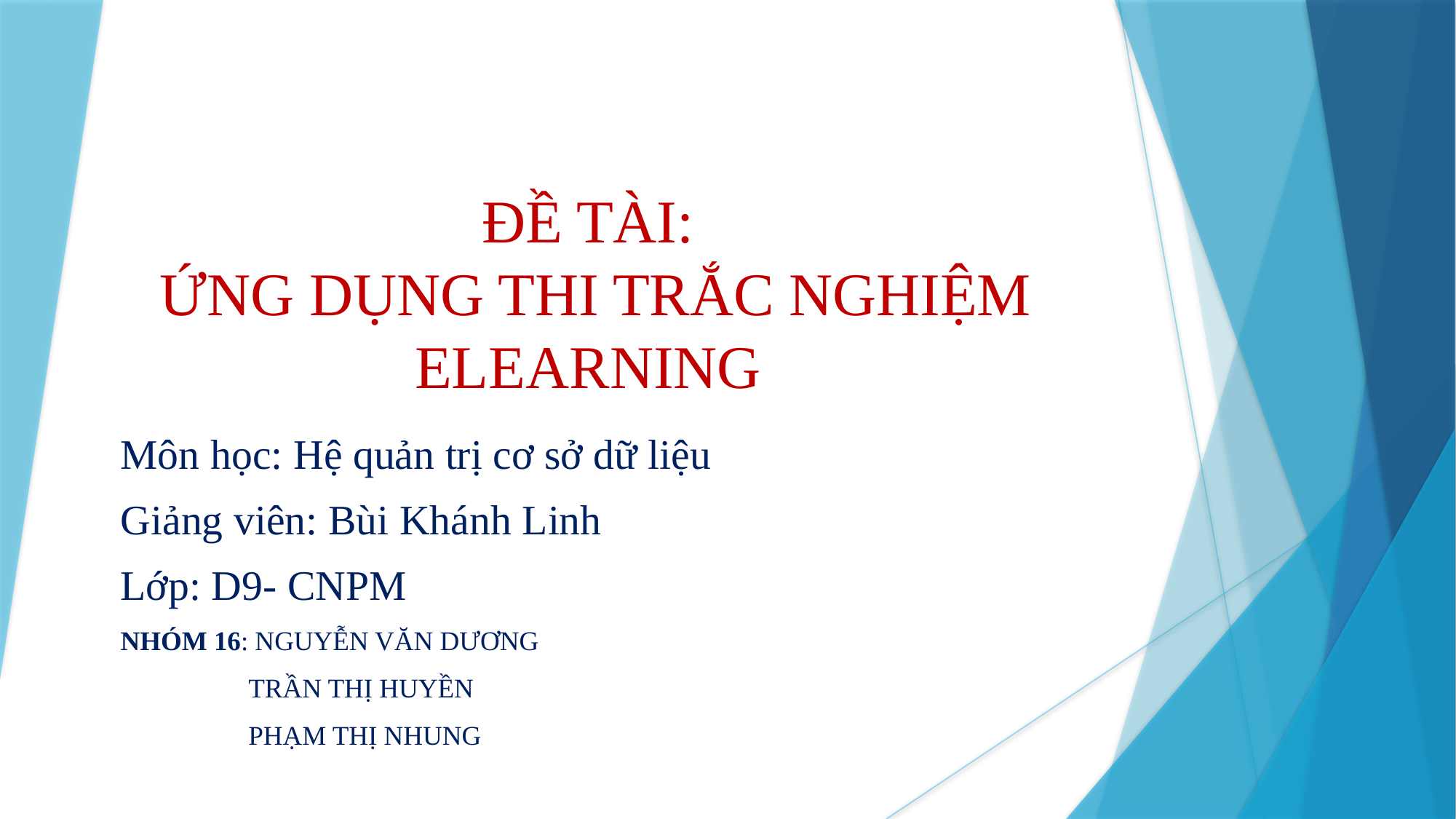

# ĐỀ TÀI: ỨNG DỤNG THI TRẮC NGHIỆM ELEARNING
Môn học: Hệ quản trị cơ sở dữ liệu
Giảng viên: Bùi Khánh Linh
Lớp: D9- CNPM
NHÓM 16: NGUYỄN VĂN DƯƠNG
                   TRẦN THỊ HUYỀN
                   PHẠM THỊ NHUNG